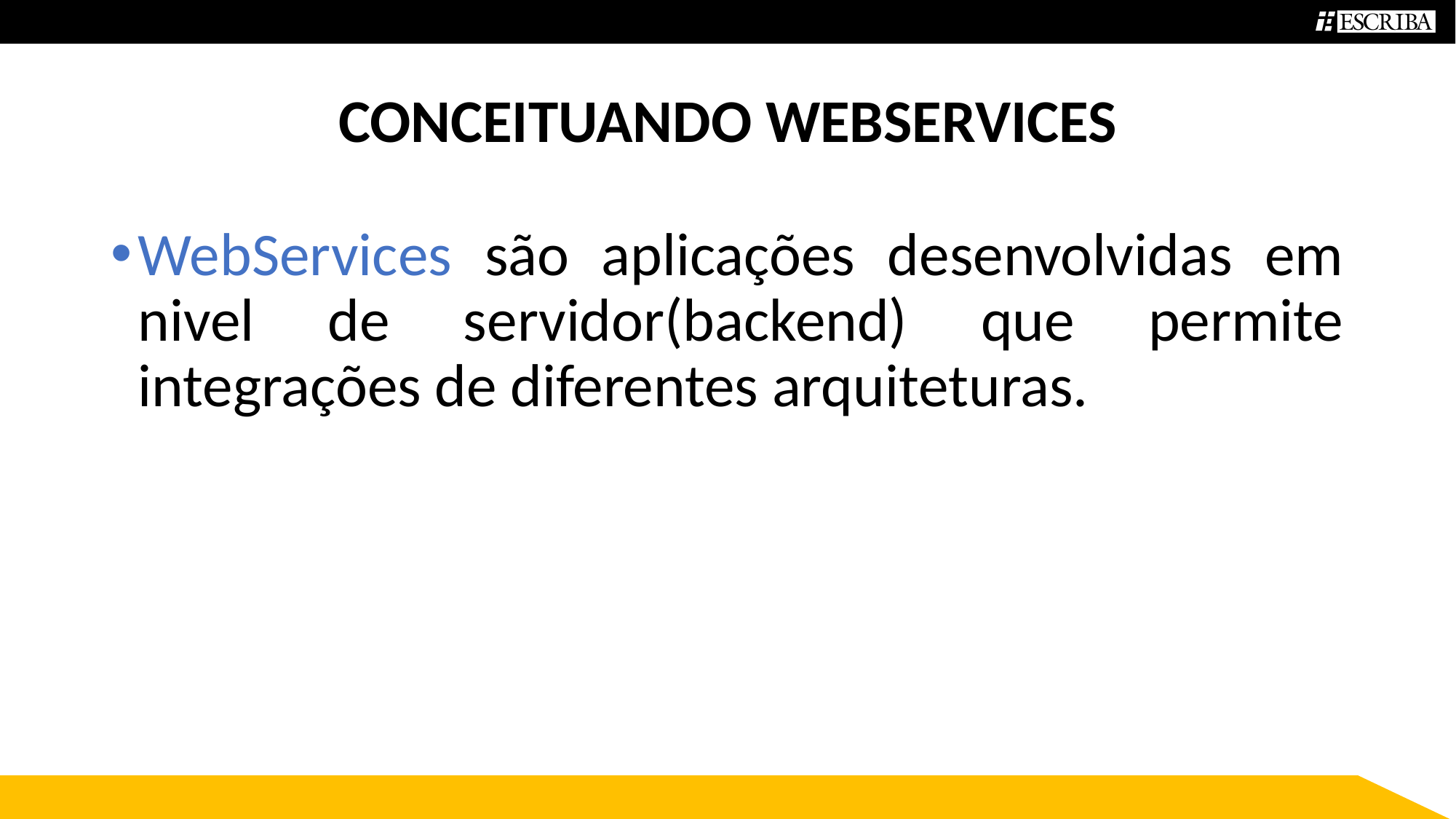

# CONCEITUANDO WEBSERVICES
WebServices são aplicações desenvolvidas em nivel de servidor(backend) que permite integrações de diferentes arquiteturas.